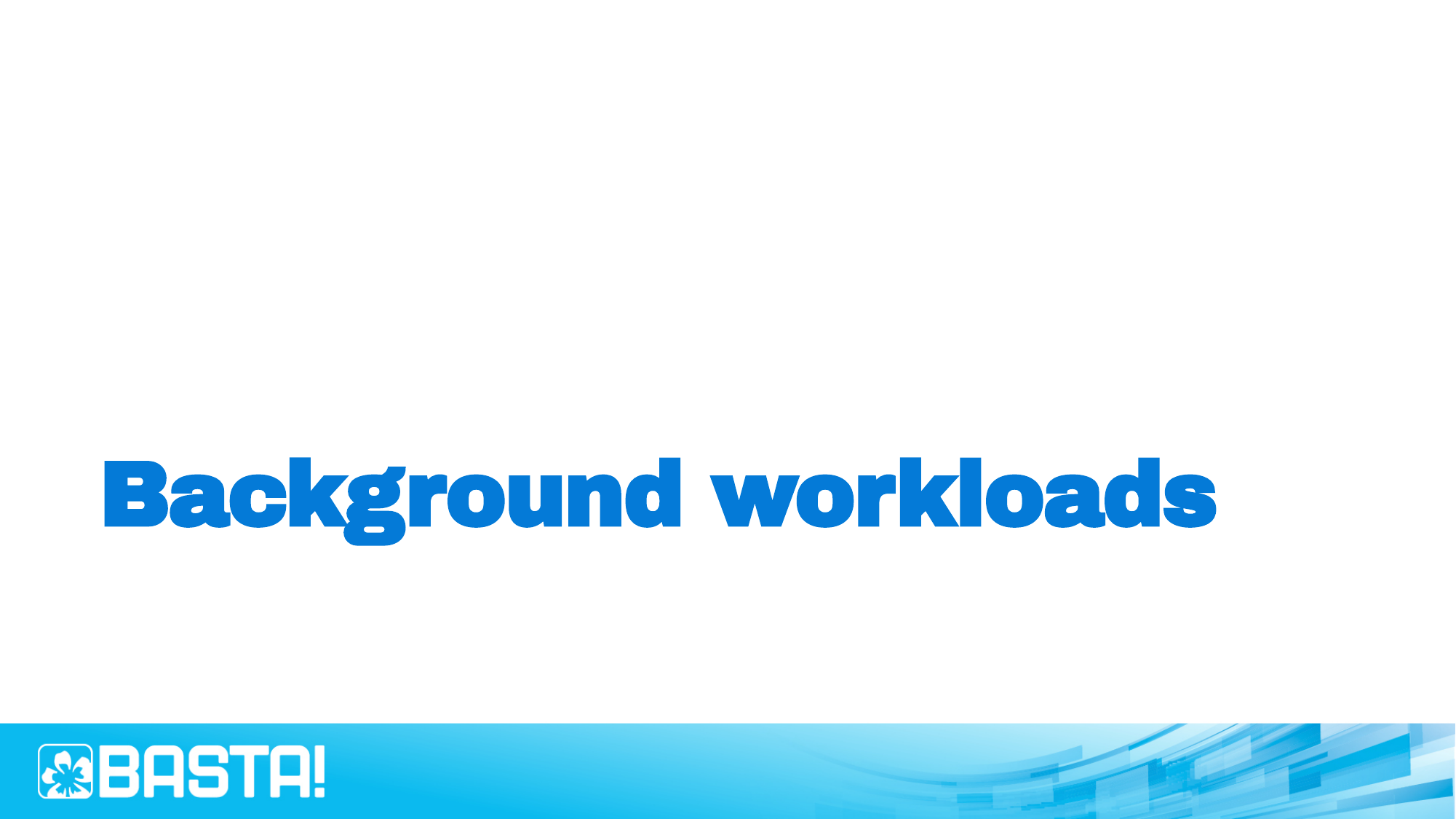

# Background workloads
In the context of distributed systems